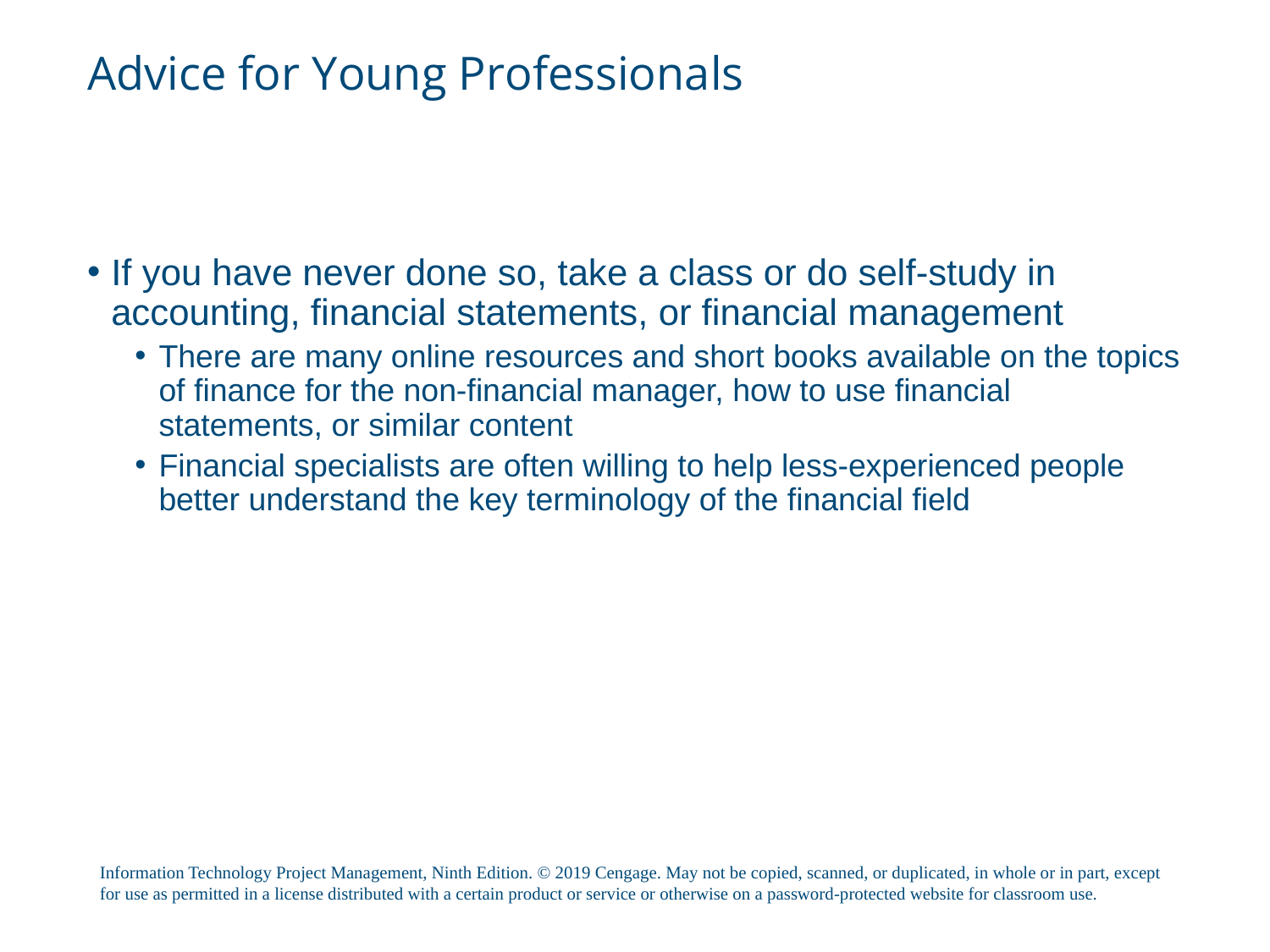

# Advice for Young Professionals
If you have never done so, take a class or do self-study in accounting, financial statements, or financial management
There are many online resources and short books available on the topics of finance for the non-financial manager, how to use financial statements, or similar content
Financial specialists are often willing to help less-experienced people better understand the key terminology of the financial field
Information Technology Project Management, Ninth Edition. © 2019 Cengage. May not be copied, scanned, or duplicated, in whole or in part, except for use as permitted in a license distributed with a certain product or service or otherwise on a password-protected website for classroom use.